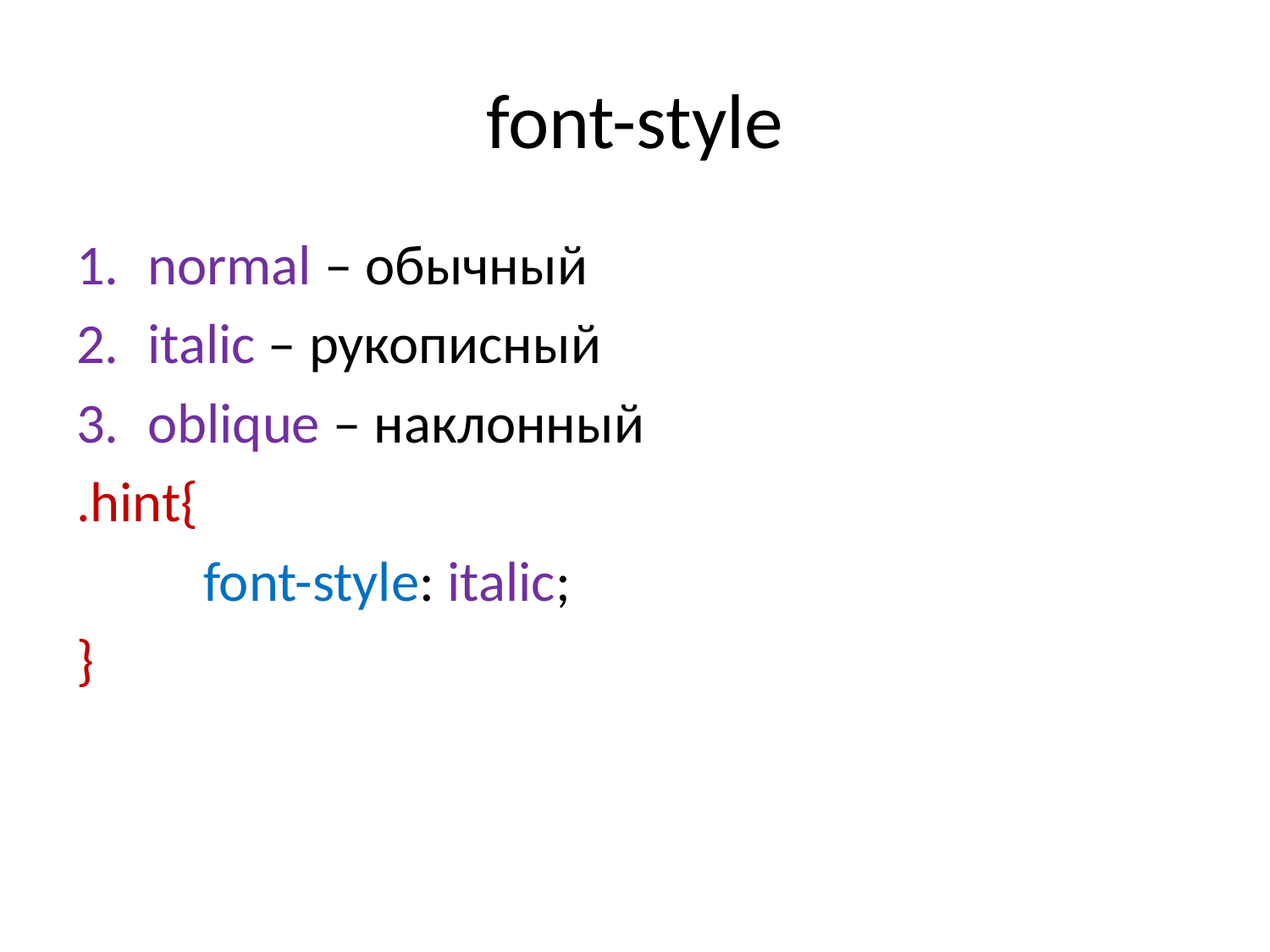

# font-style
normal – обычный
italic – рукописный
oblique – наклонный
.hint{
	font-style: italic;
}